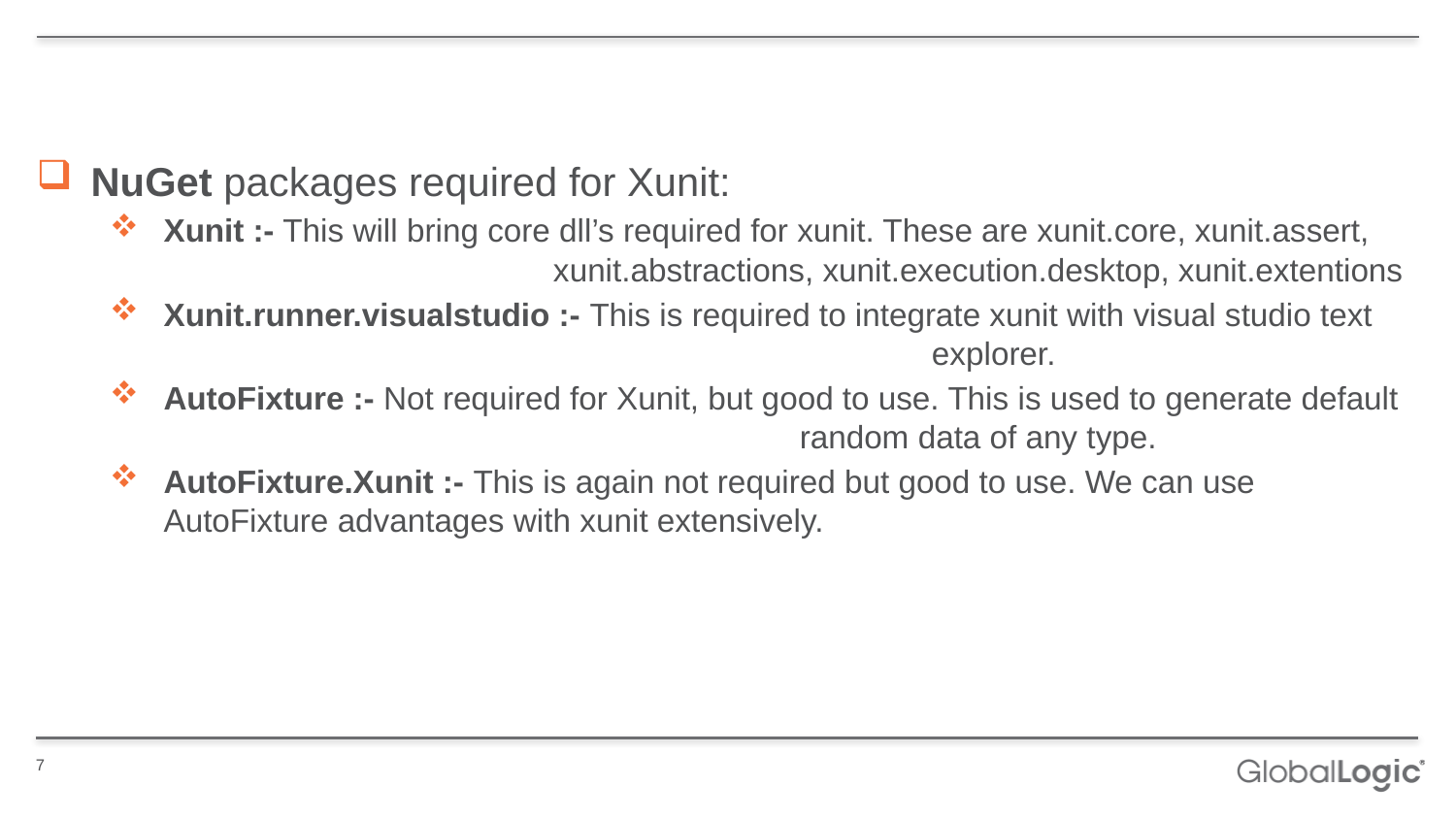

NuGet packages required for Xunit:
Xunit :- This will bring core dll’s required for xunit. These are xunit.core, xunit.assert,     		           xunit.abstractions, xunit.execution.desktop, xunit.extentions
Xunit.runner.visualstudio :- This is required to integrate xunit with visual studio text 			                                     explorer.
AutoFixture :- Not required for Xunit, but good to use. This is used to generate default 				      random data of any type.
AutoFixture.Xunit :- This is again not required but good to use. We can use AutoFixture advantages with xunit extensively.